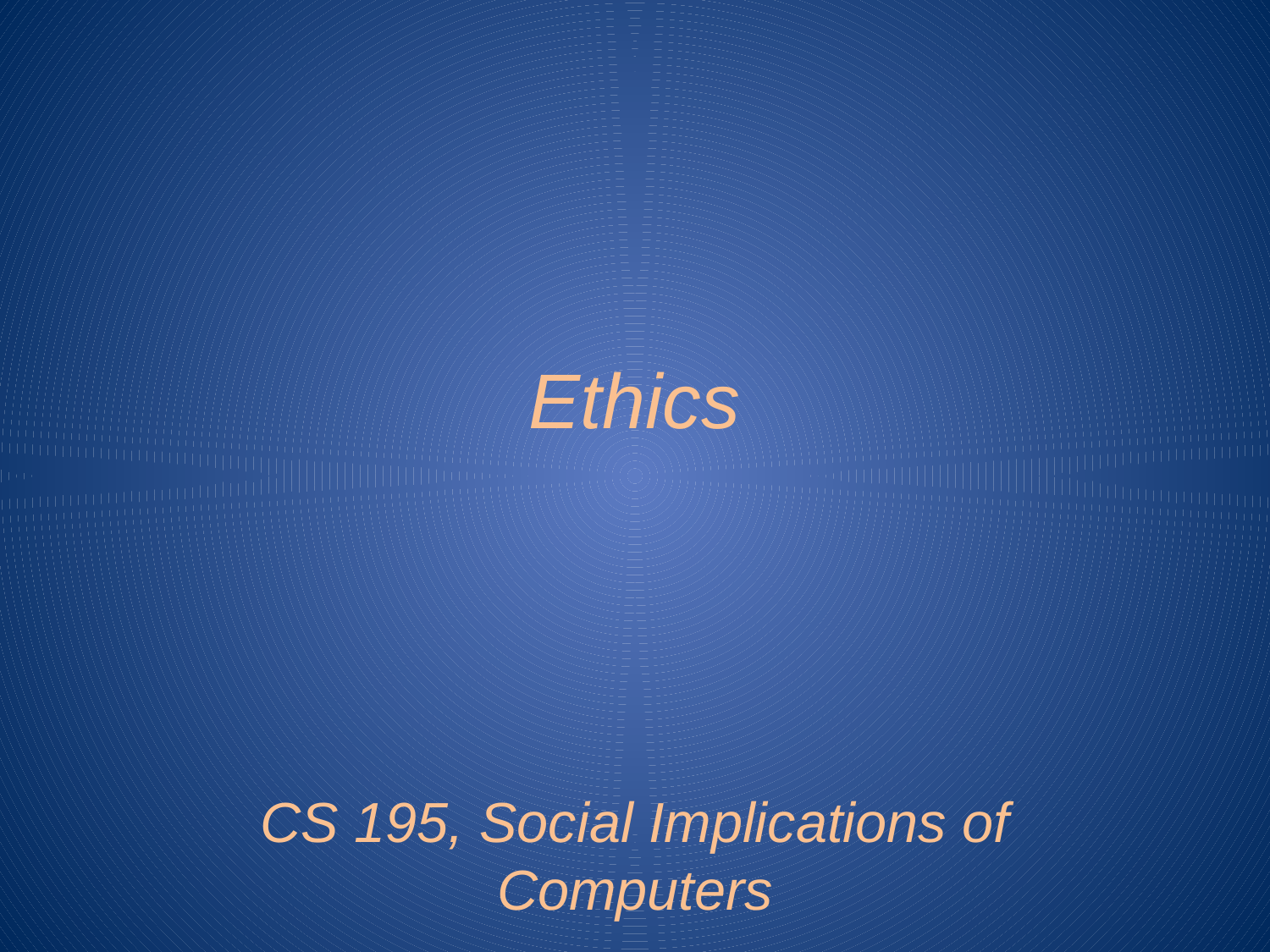

# Ethics
CS 195, Social Implications of Computers